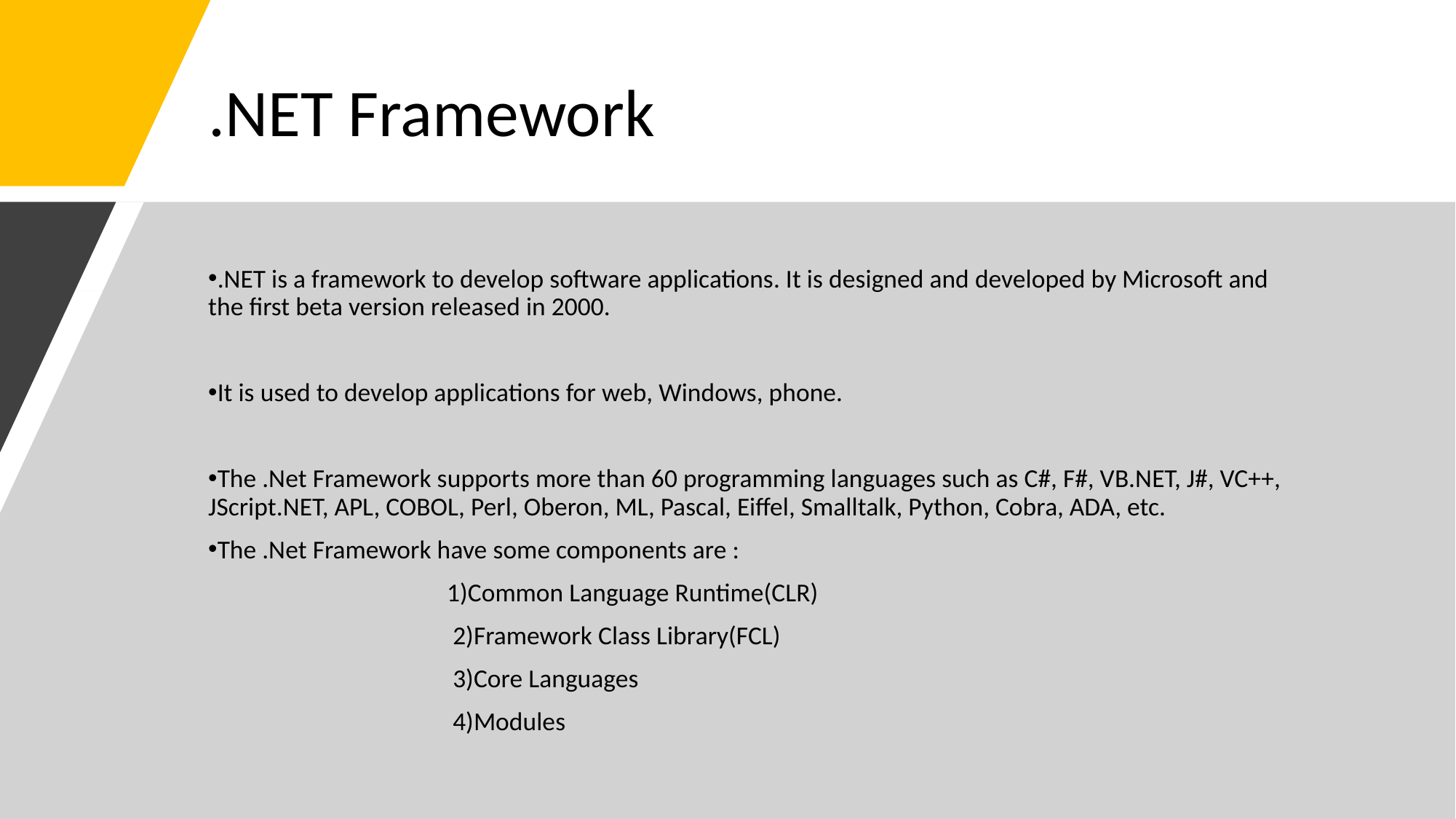

# .NET Framework

.NET is a framework to develop software applications. It is designed and developed by Microsoft and the first beta version released in 2000.

It is used to develop applications for web, Windows, phone.

The .Net Framework supports more than 60 programming languages such as C#, F#, VB.NET, J#, VC++, JScript.NET, APL, COBOL, Perl, Oberon, ML, Pascal, Eiffel, Smalltalk, Python, Cobra, ADA, etc.
The .Net Framework have some components are :
                                         1)Common Language Runtime(CLR)
                                          2)Framework Class Library(FCL)
                                          3)Core Languages
                                          4)Modules